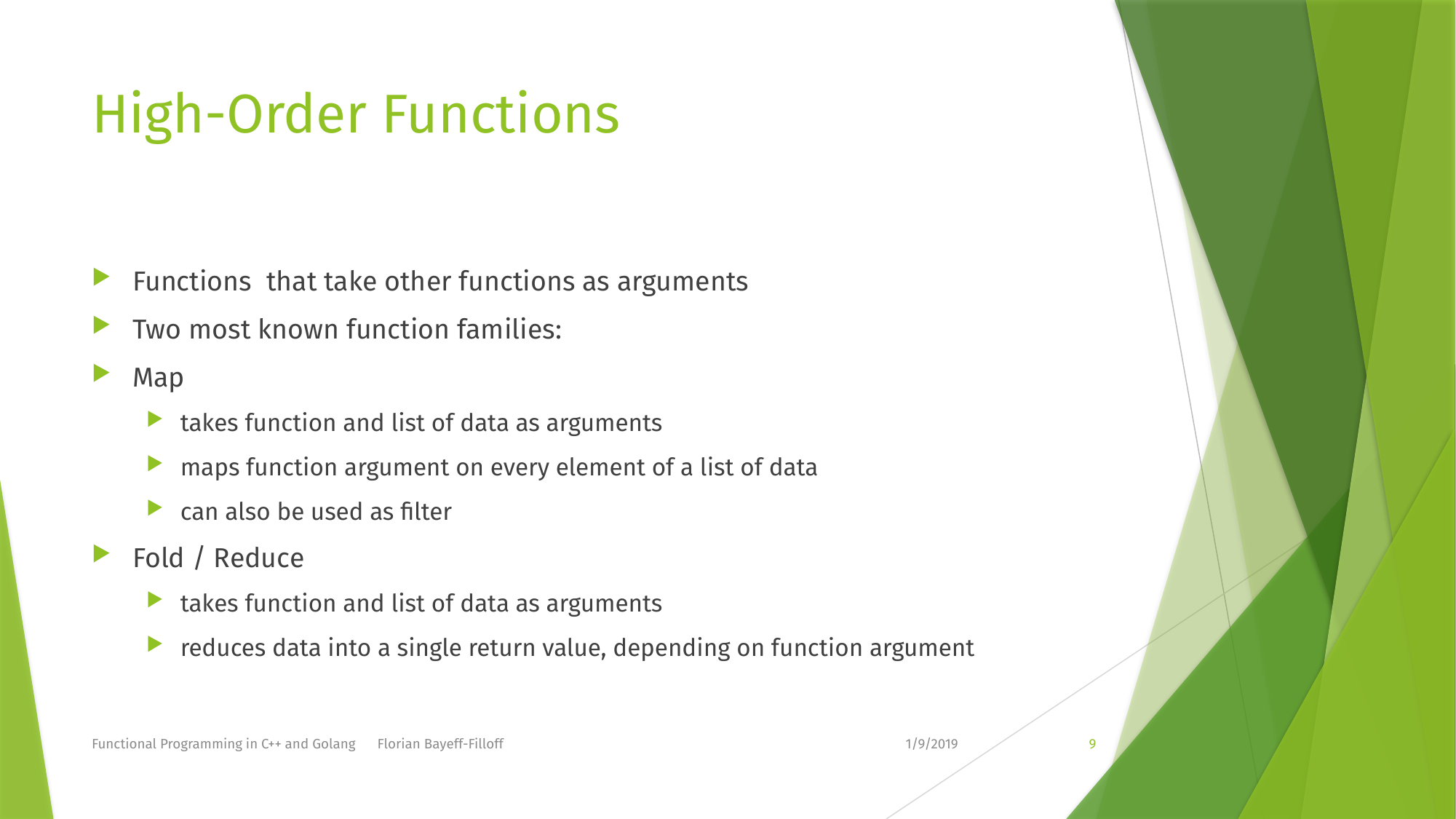

# High-Order Functions
Functions  that take other functions as arguments
Two most known function families:
Map
takes function and list of data as arguments
maps function argument on every element of a list of data
can also be used as filter
Fold / Reduce
takes function and list of data as arguments
reduces data into a single return value, depending on function argument

Functional Programming in C++ and Golang      Florian Bayeff-Filloff
1/9/2019
9